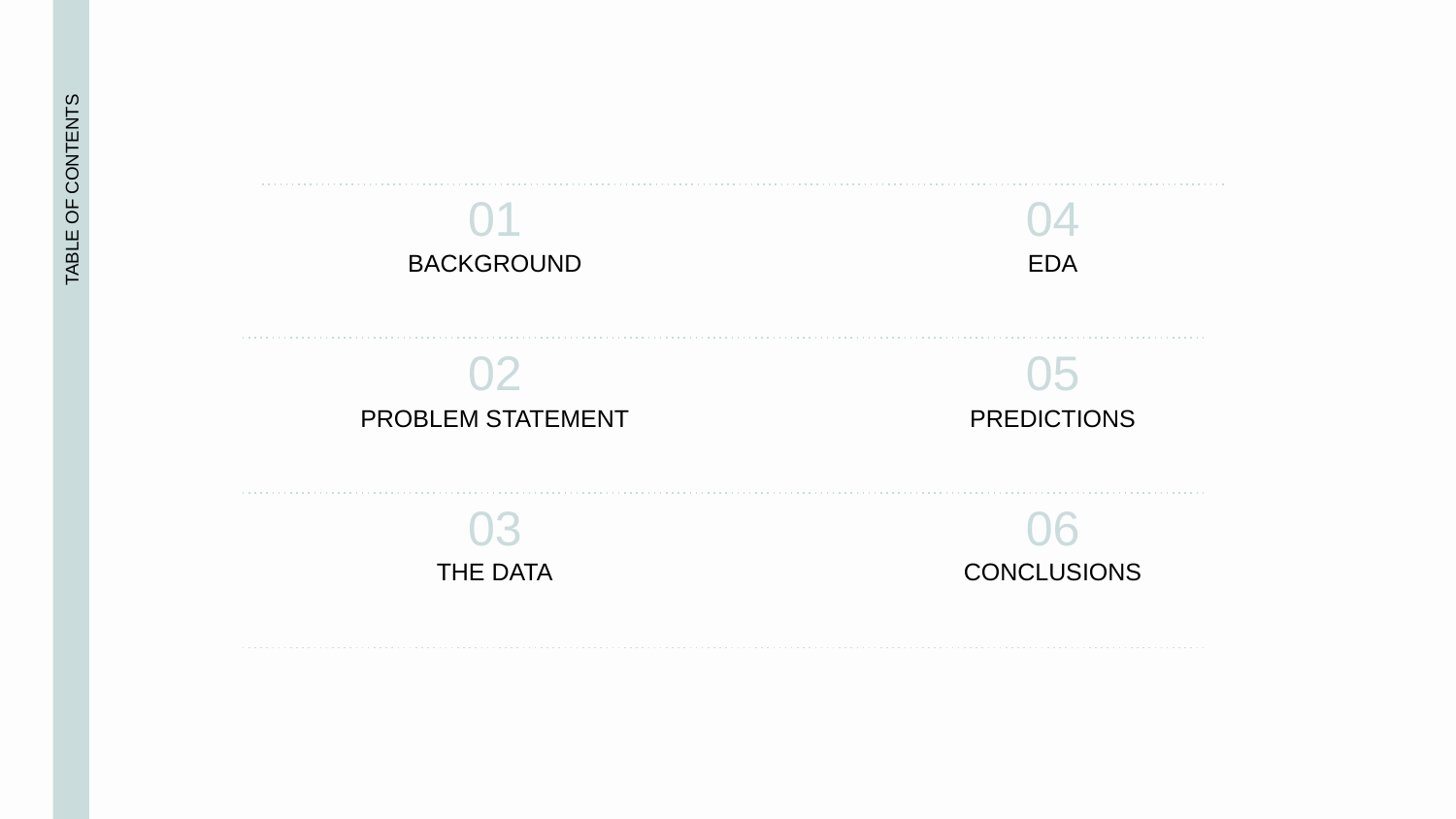

01
04
# BACKGROUND
EDA

02
05
PROBLEM STATEMENT
PREDICTIONS
TABLE OF CONTENTS

03
06
THE DATA
CONCLUSIONS